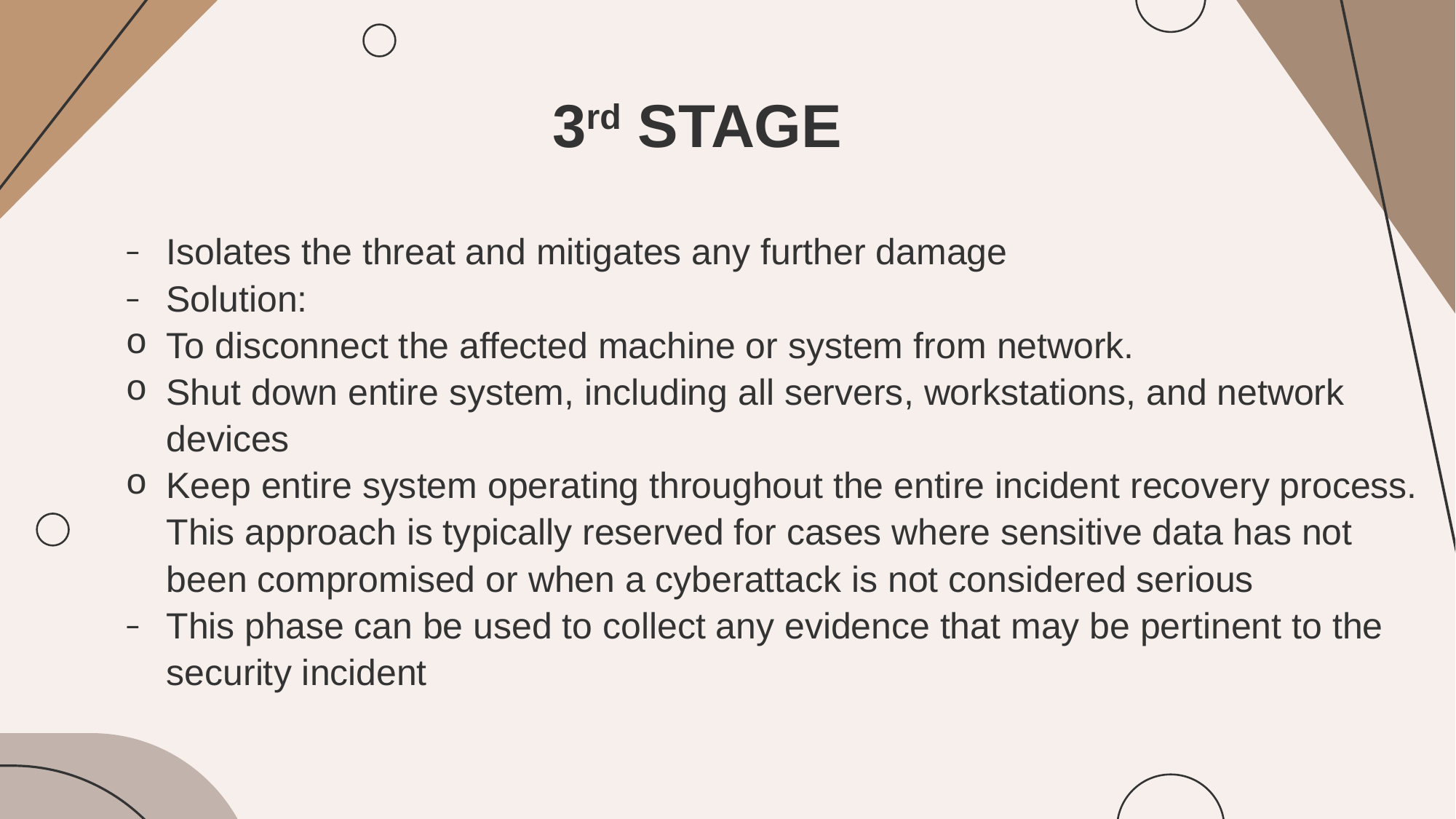

# 3rd STAGE
Isolates the threat and mitigates any further damage
Solution:
To disconnect the affected machine or system from network.
Shut down entire system, including all servers, workstations, and network devices
Keep entire system operating throughout the entire incident recovery process. This approach is typically reserved for cases where sensitive data has not been compromised or when a cyberattack is not considered serious
This phase can be used to collect any evidence that may be pertinent to the security incident